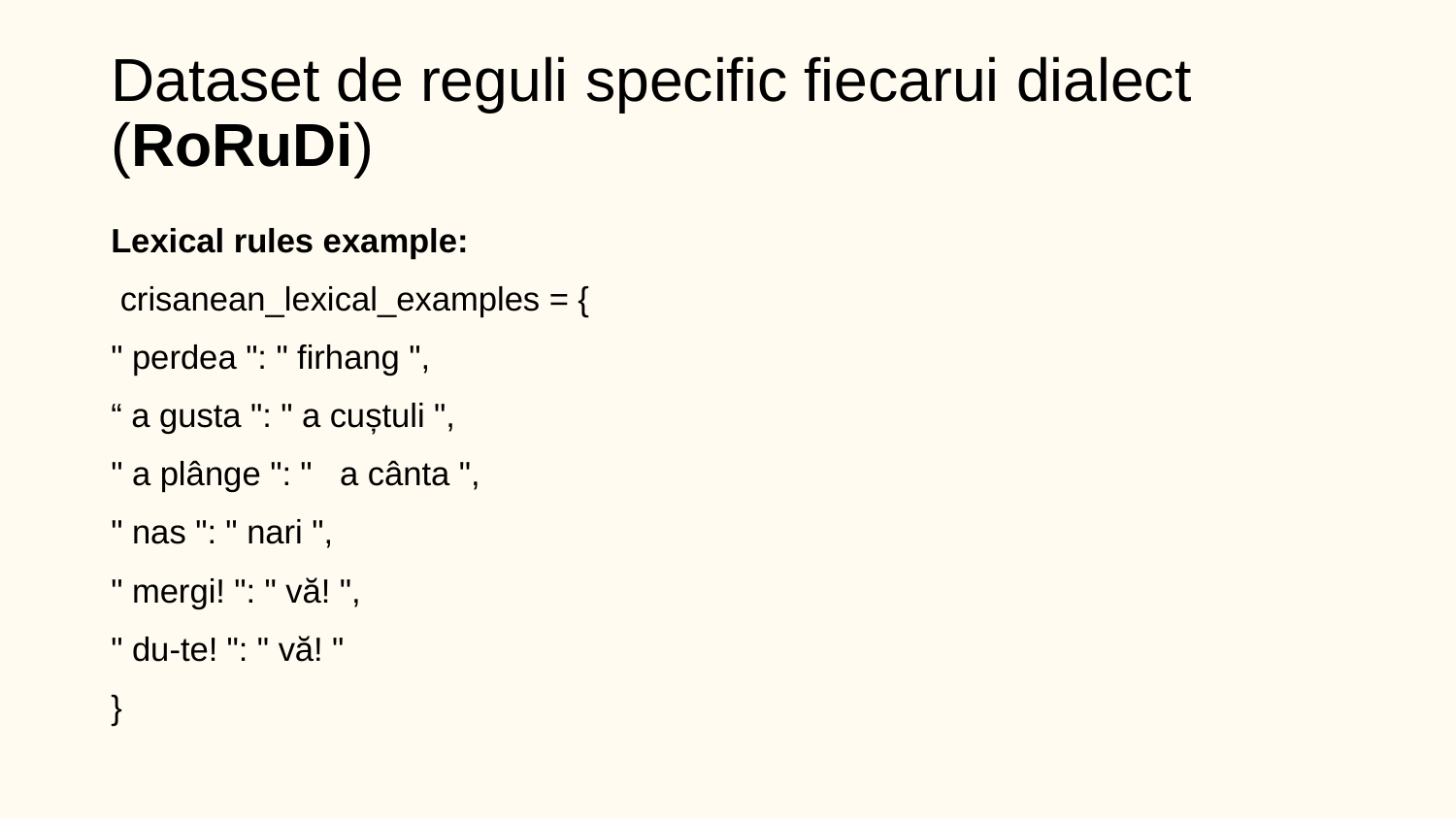

# Dataset de reguli specific fiecarui dialect (RoRuDi)

Lexical rules example:
 crisanean_lexical_examples = {
" perdea ": " firhang ",
“ a gusta ": " a cuștuli ",
" a plânge ": "   a cânta ",
" nas ": " nari ",
" mergi! ": " vă! ",
" du-te! ": " vă! "
}